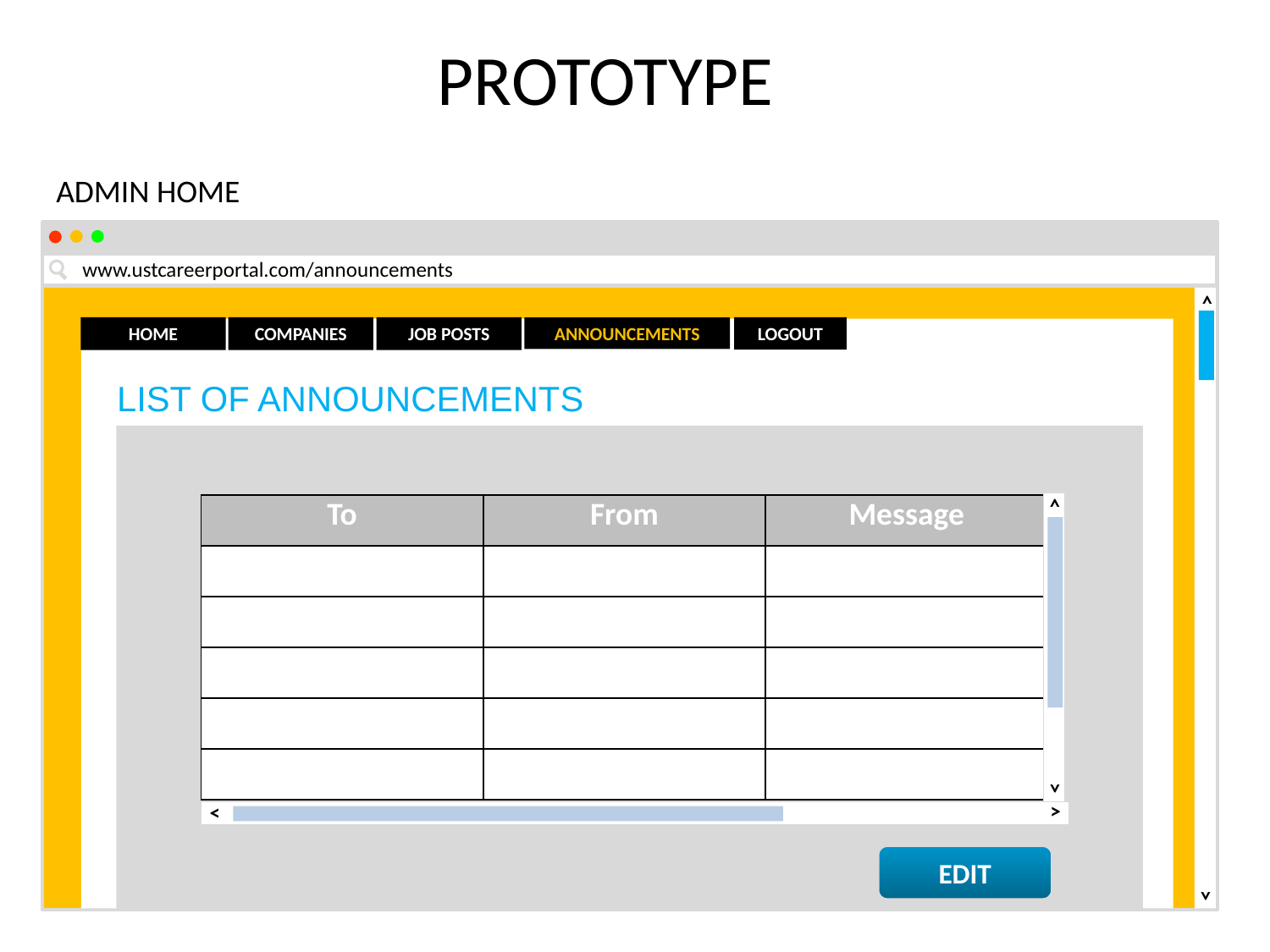

PROTOTYPE
ADMIN HOME

www.ustcareerportal.com/announcements

>

HOME
COMPANIES
JOB POSTS
LOGOUT
ANNOUNCEMENTS

LIST OF ANNOUNCEMENTS

>

| To | From | Message |
| --- | --- | --- |
|  |  |  |
|  |  |  |
|  |  |  |
|  |  |  |
|  |  |  |

>
>
>
EDIT
>